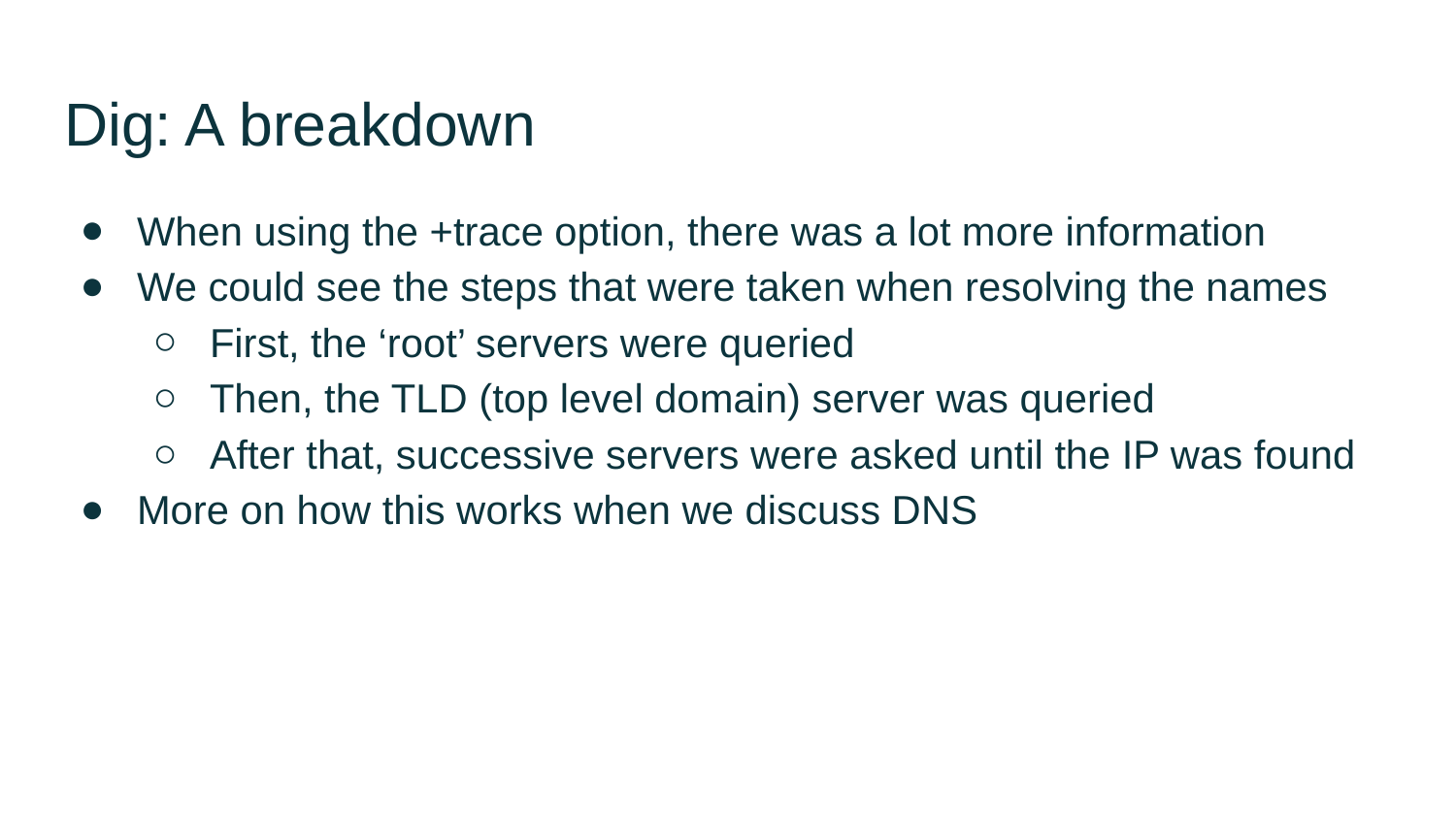

# Dig: A breakdown
When using the +trace option, there was a lot more information
We could see the steps that were taken when resolving the names
First, the ‘root’ servers were queried
Then, the TLD (top level domain) server was queried
After that, successive servers were asked until the IP was found
More on how this works when we discuss DNS